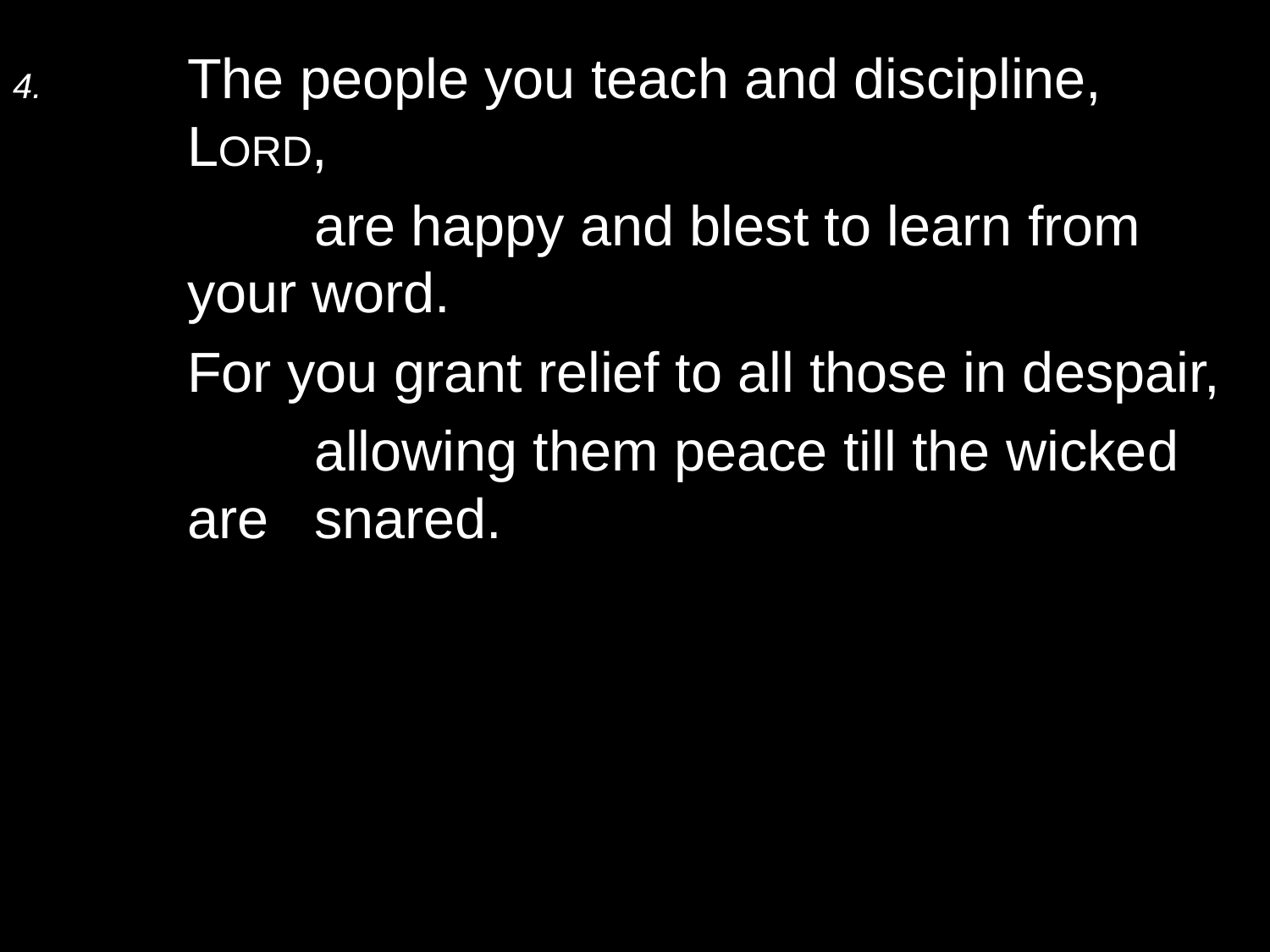

4.	The people you teach and discipline, Lord,
		are happy and blest to learn from your word.
	For you grant relief to all those in despair,
		allowing them peace till the wicked are 	snared.